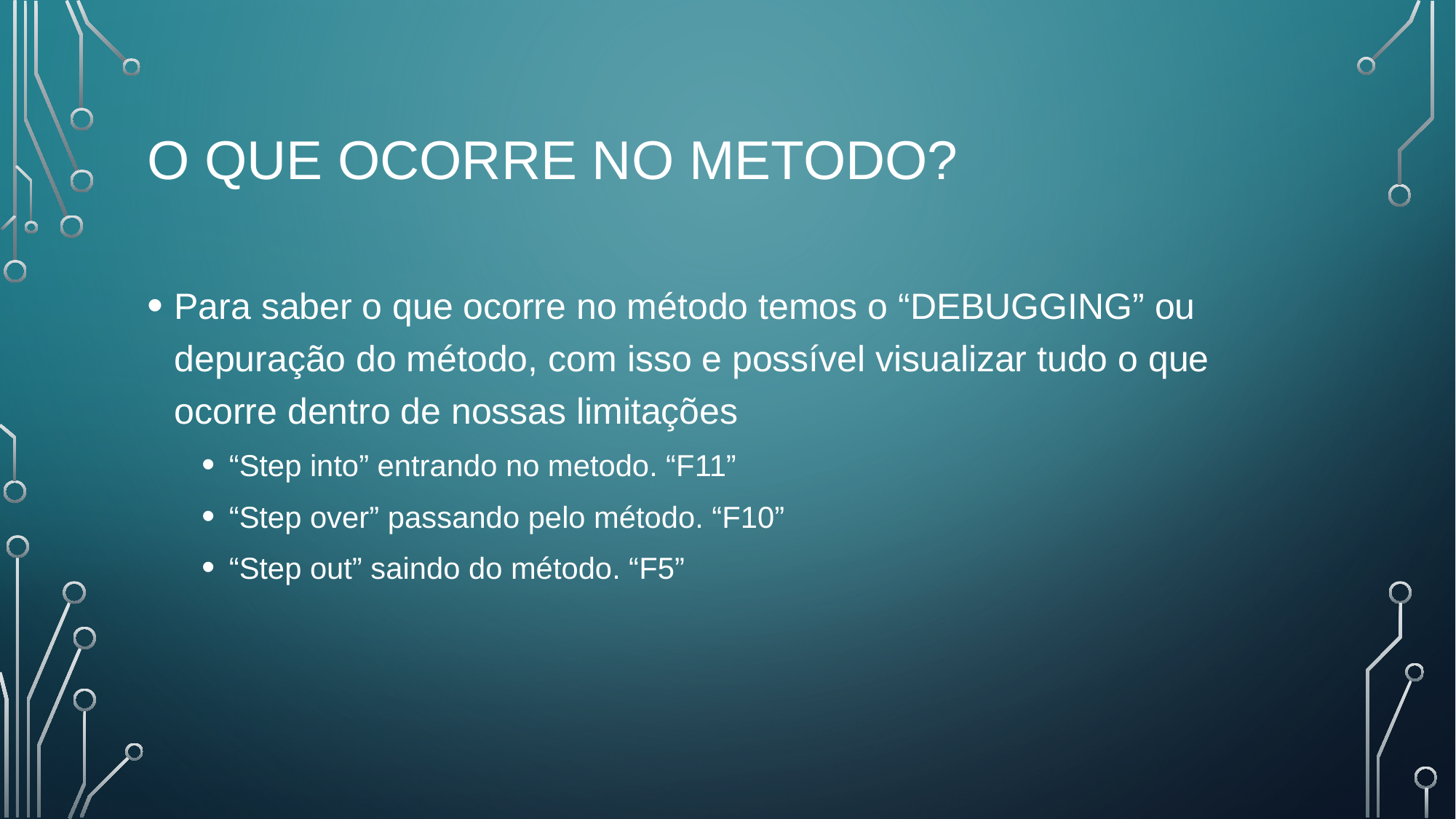

# O QUE OCORRE NO METODO?
Para saber o que ocorre no método temos o “DEBUGGING” ou depuração do método, com isso e possível visualizar tudo o que ocorre dentro de nossas limitações
“Step into” entrando no metodo. “F11”
“Step over” passando pelo método. “F10”
“Step out” saindo do método. “F5”